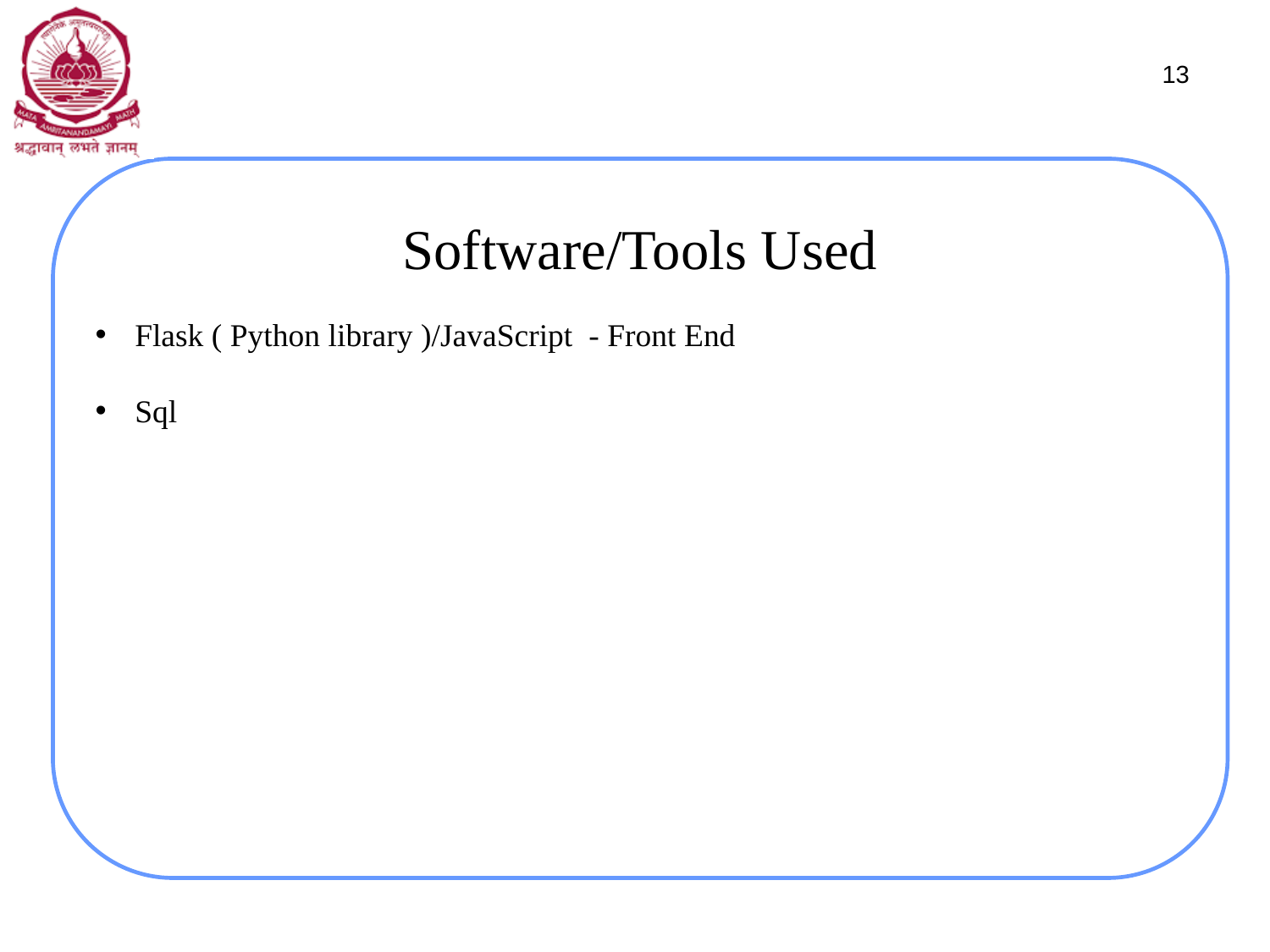

13
# Software/Tools Used
Flask ( Python library )/JavaScript  - Front End

Sql